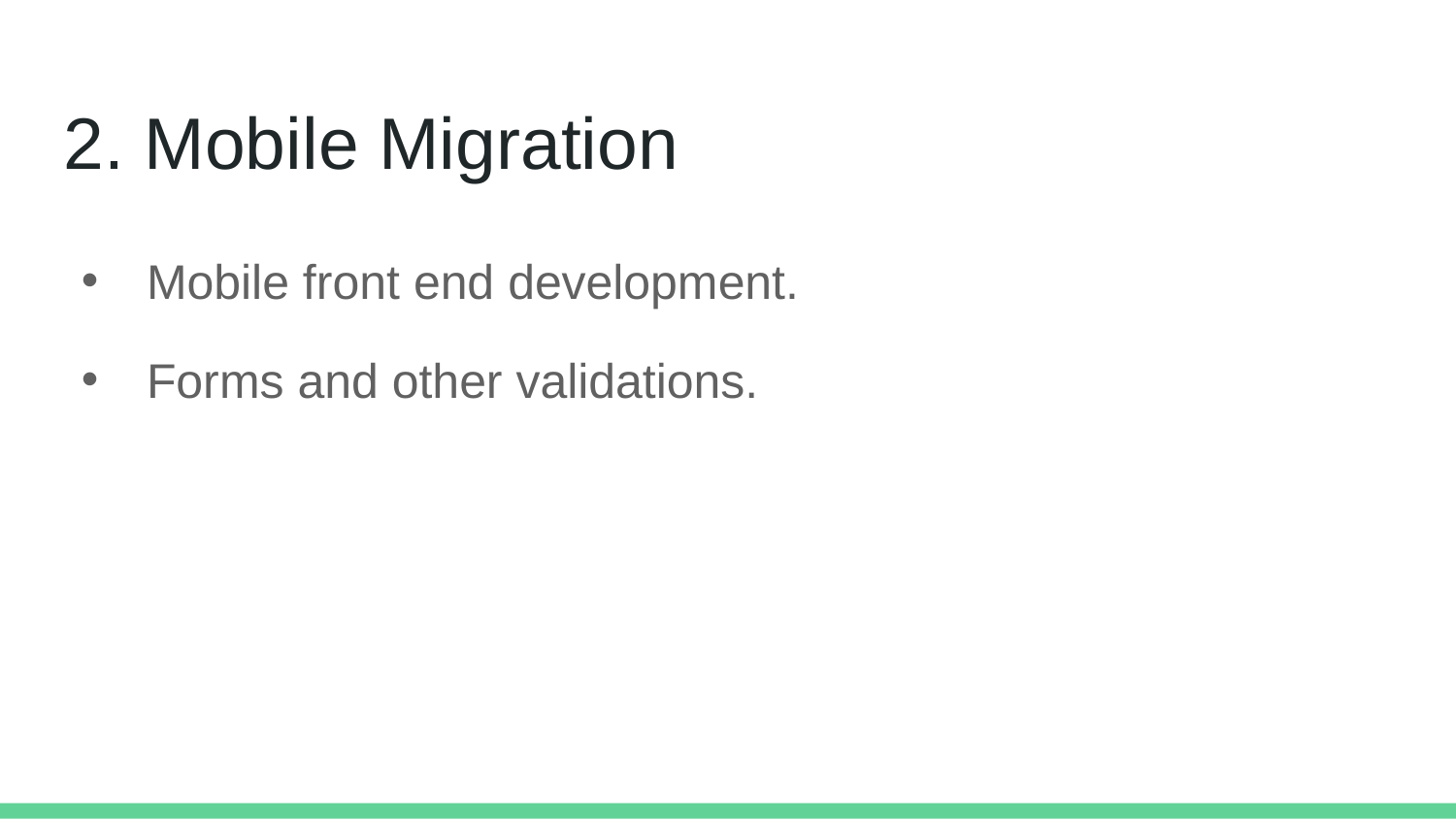

# 2. Mobile Migration
 Mobile front end development.
 Forms and other validations.